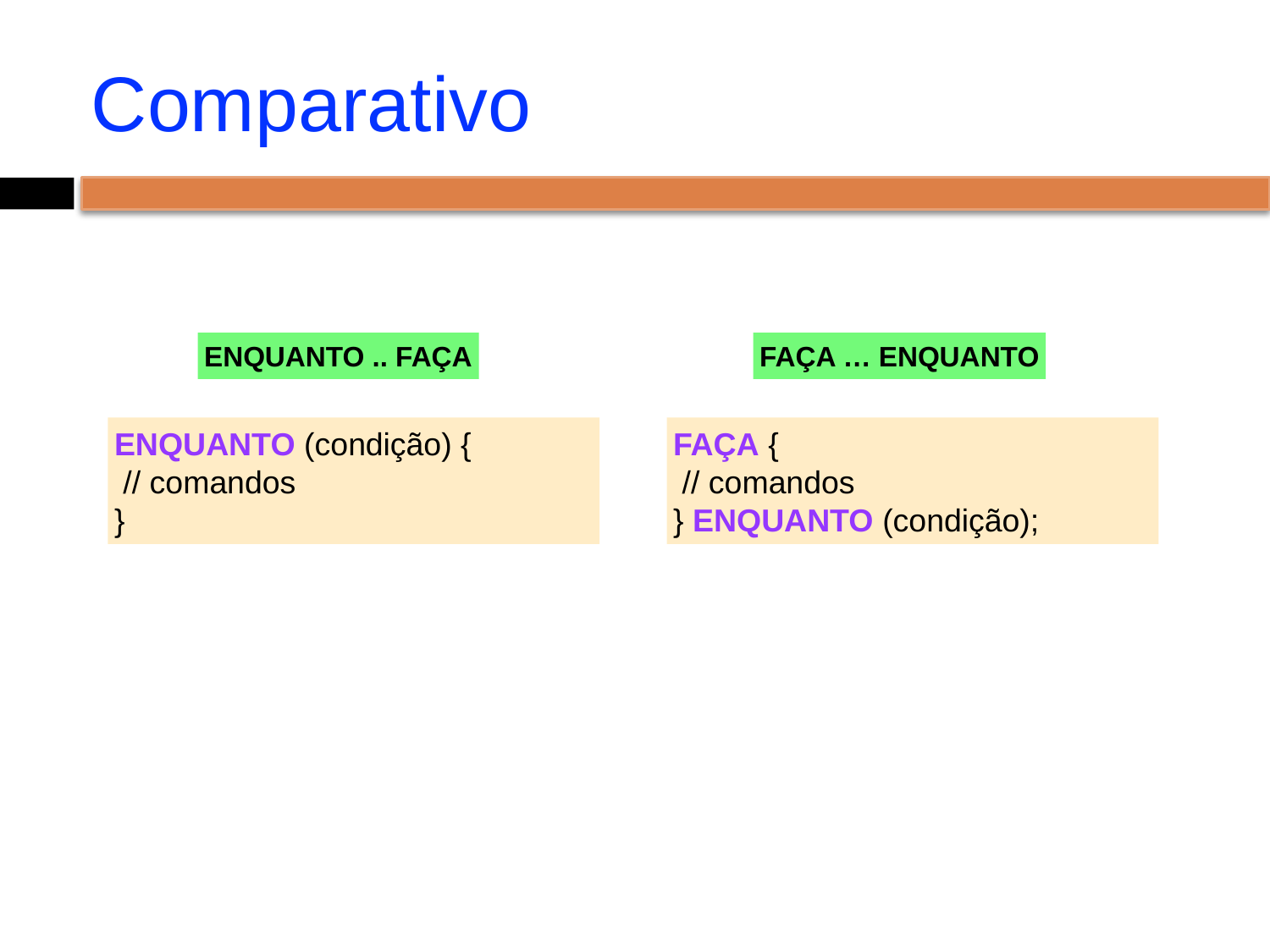

# Comparativo
ENQUANTO .. FAÇA
FAÇA … ENQUANTO
ENQUANTO (condição) {
 // comandos
}
FAÇA {
 // comandos
} ENQUANTO (condição);
64